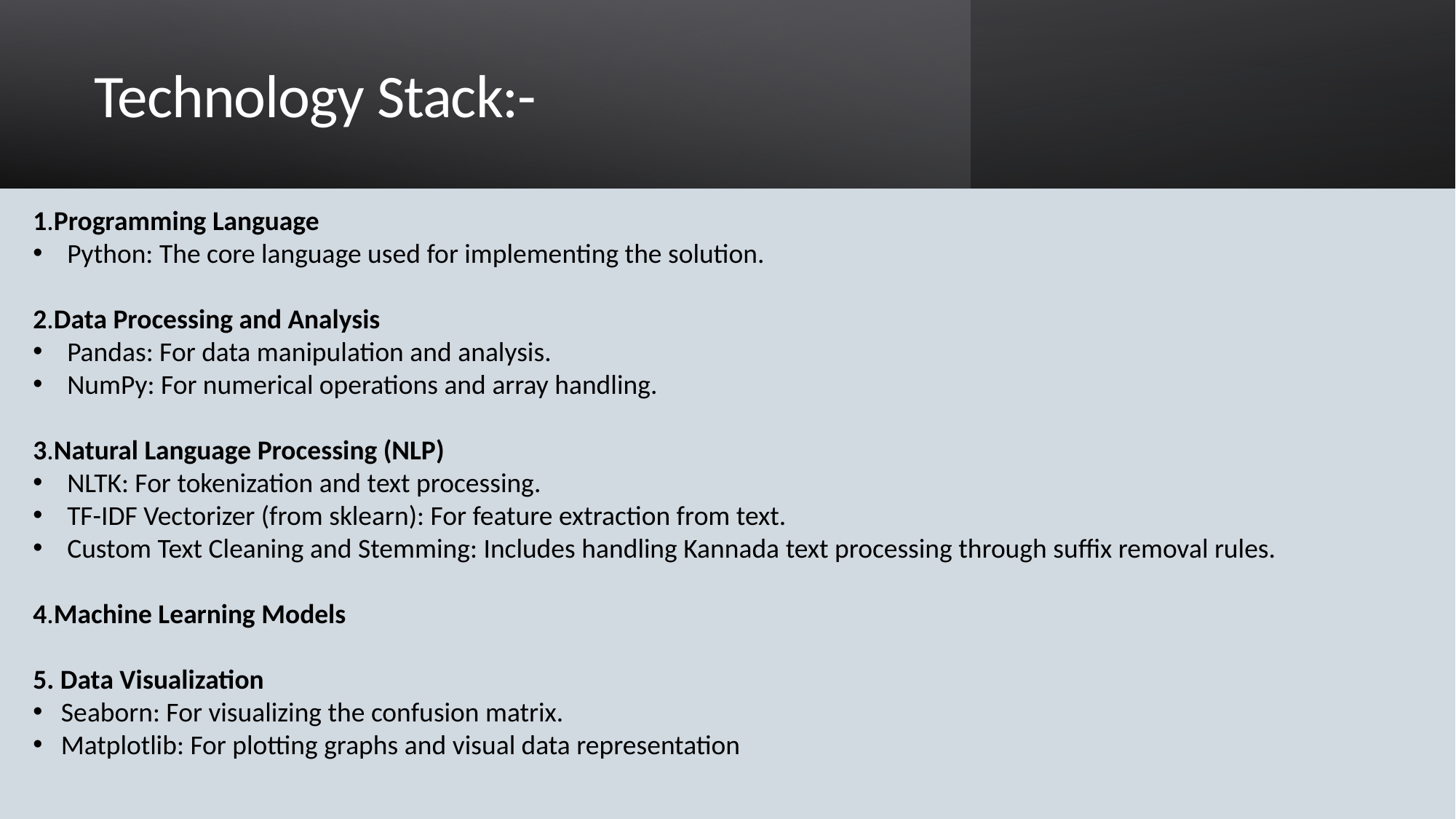

Technology Stack:-
1.Programming Language
Python: The core language used for implementing the solution.

2.Data Processing and Analysis
Pandas: For data manipulation and analysis.
NumPy: For numerical operations and array handling.

3.Natural Language Processing (NLP)
NLTK: For tokenization and text processing.
TF-IDF Vectorizer (from sklearn): For feature extraction from text.
Custom Text Cleaning and Stemming: Includes handling Kannada text processing through suffix removal rules.

4.Machine Learning Models

5. Data Visualization
   Seaborn: For visualizing the confusion matrix.
   Matplotlib: For plotting graphs and visual data representation